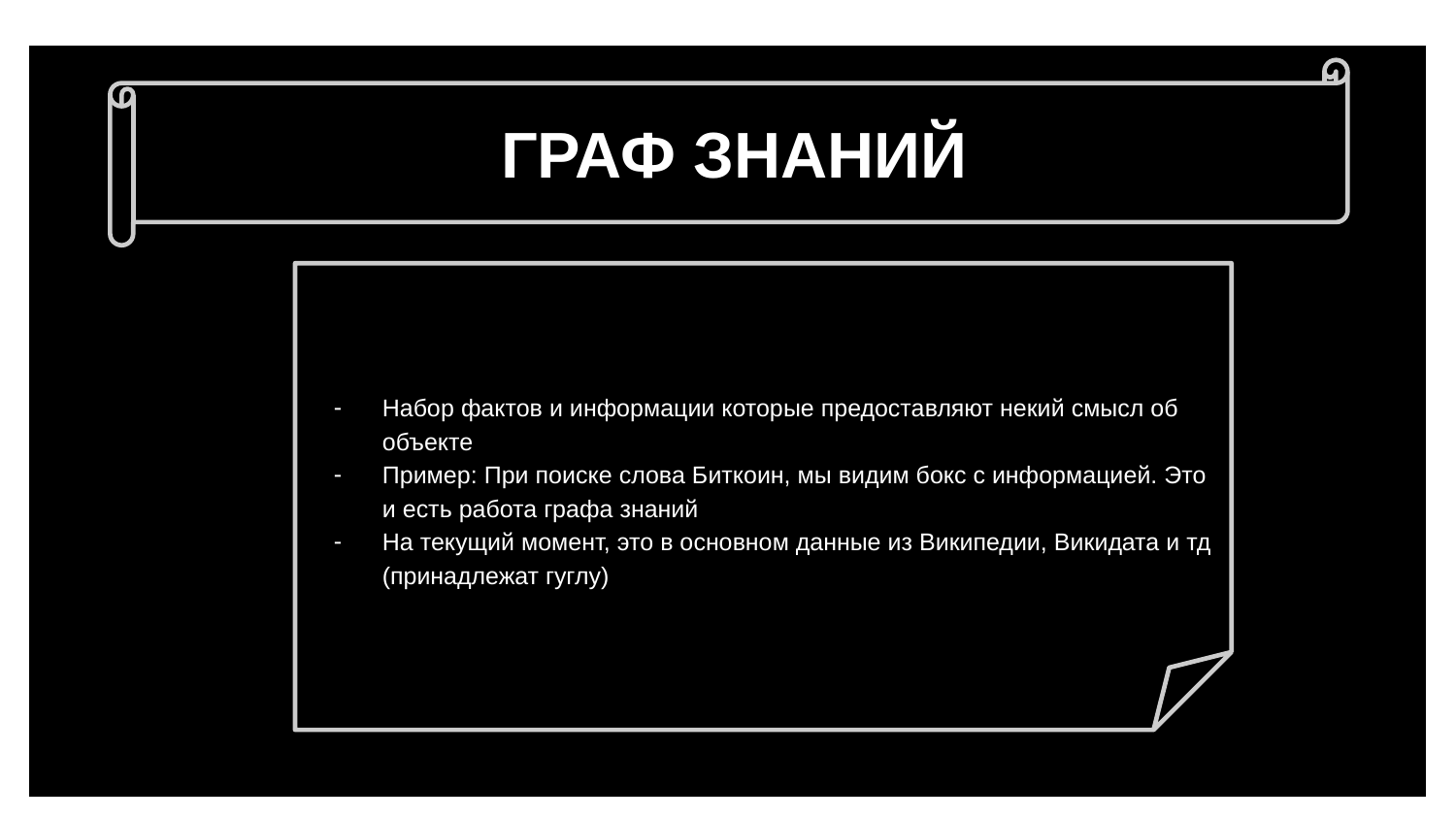

ГРАФ ЗНАНИЙ

Набор фактов и информации которые предоставляют некий смысл об объекте
Пример: При поиске слова Биткоин, мы видим бокс с информацией. Это и есть работа графа знаний
На текущий момент, это в основном данные из Википедии, Викидата и тд (принадлежат гуглу)